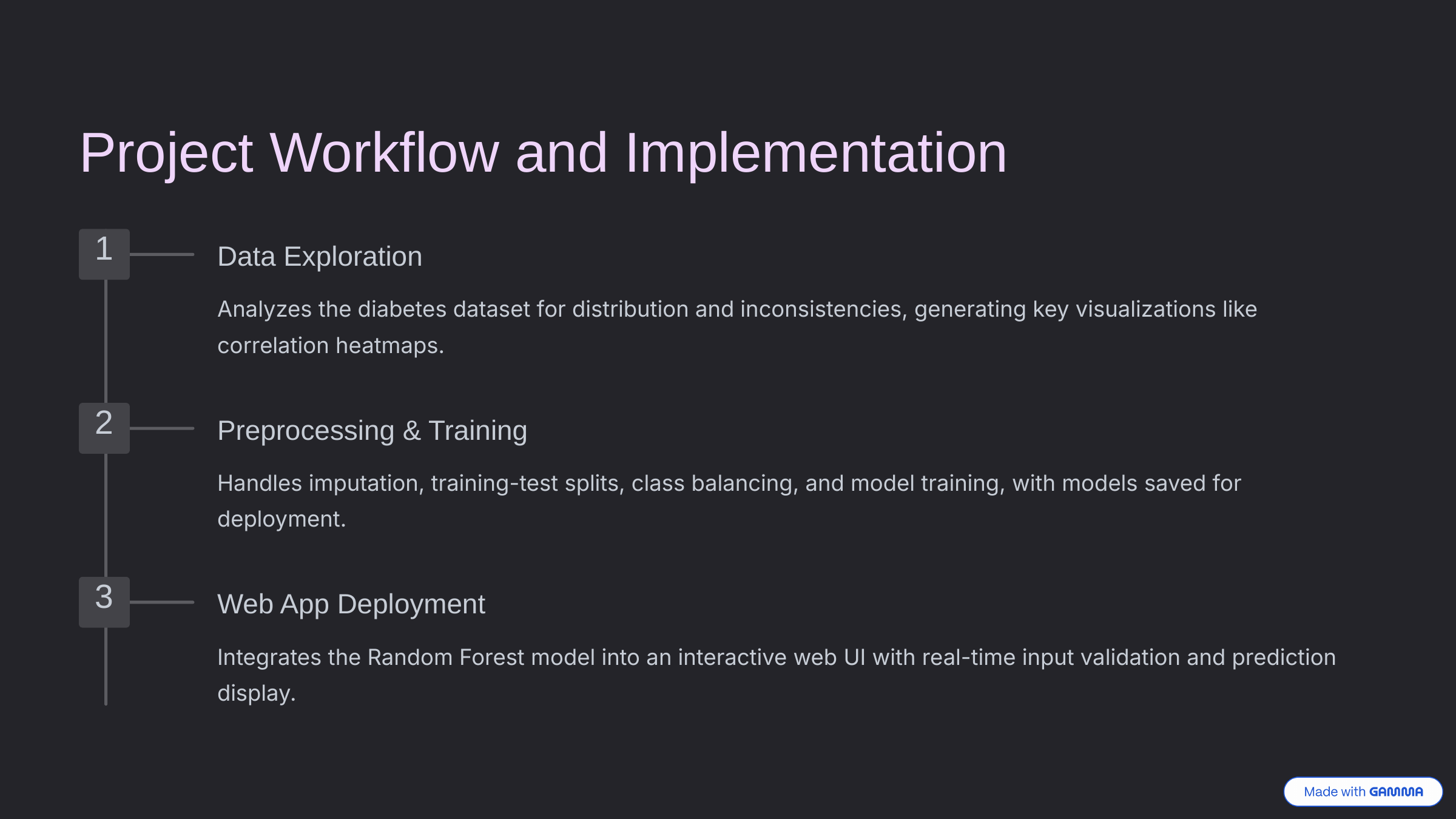

Project Workflow and Implementation

1
Data Exploration

Analyzes the diabetes dataset for distribution and inconsistencies, generating key visualizations like correlation heatmaps.

2
Preprocessing & Training

Handles imputation, training-test splits, class balancing, and model training, with models saved for deployment.

3
Web App Deployment

Integrates the Random Forest model into an interactive web UI with real-time input validation and prediction display.